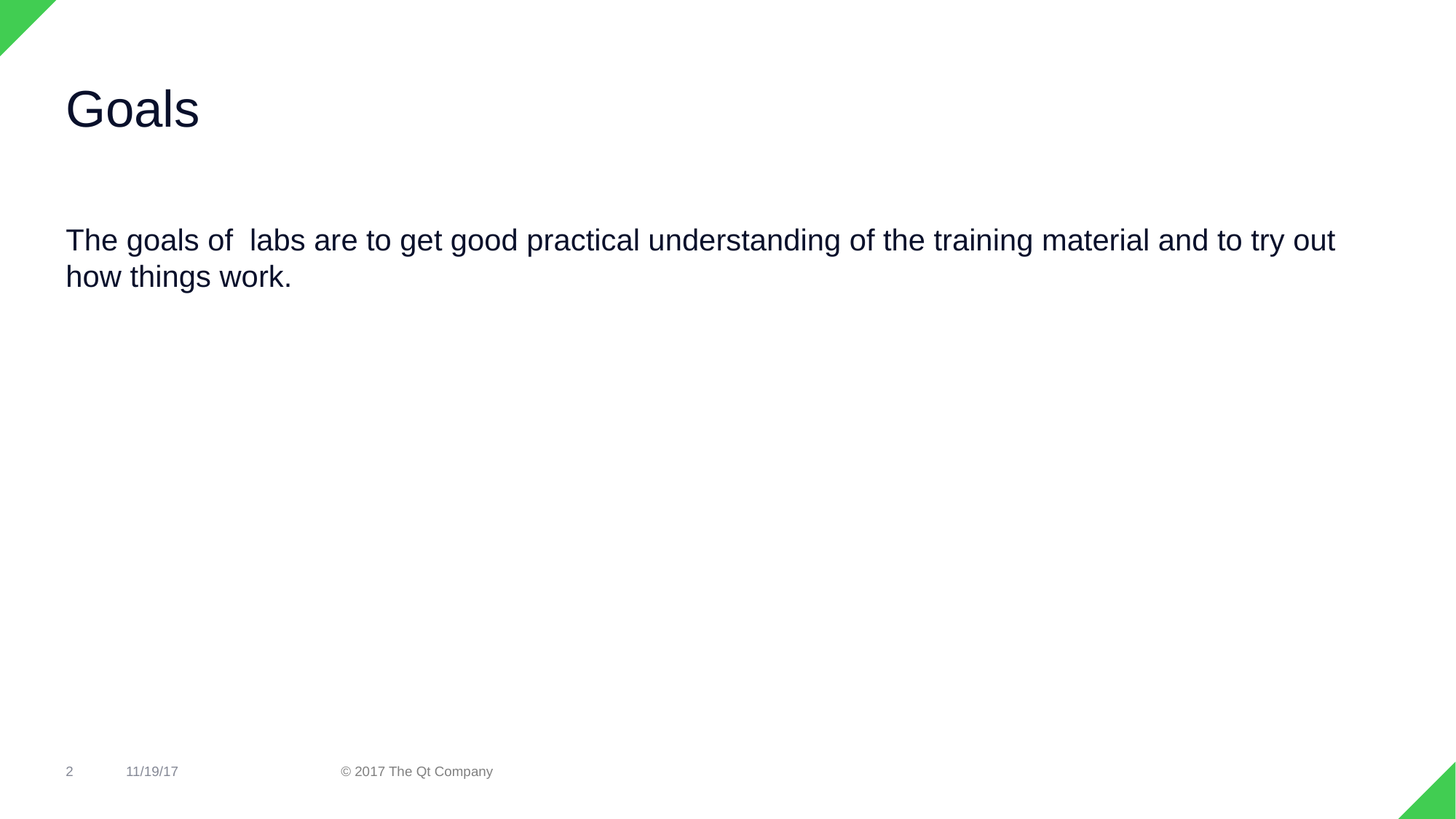

Goals
The goals of  labs are to get good practical understanding of the training material and to try out how things work.
2
11/19/17
© 2017 The Qt Company